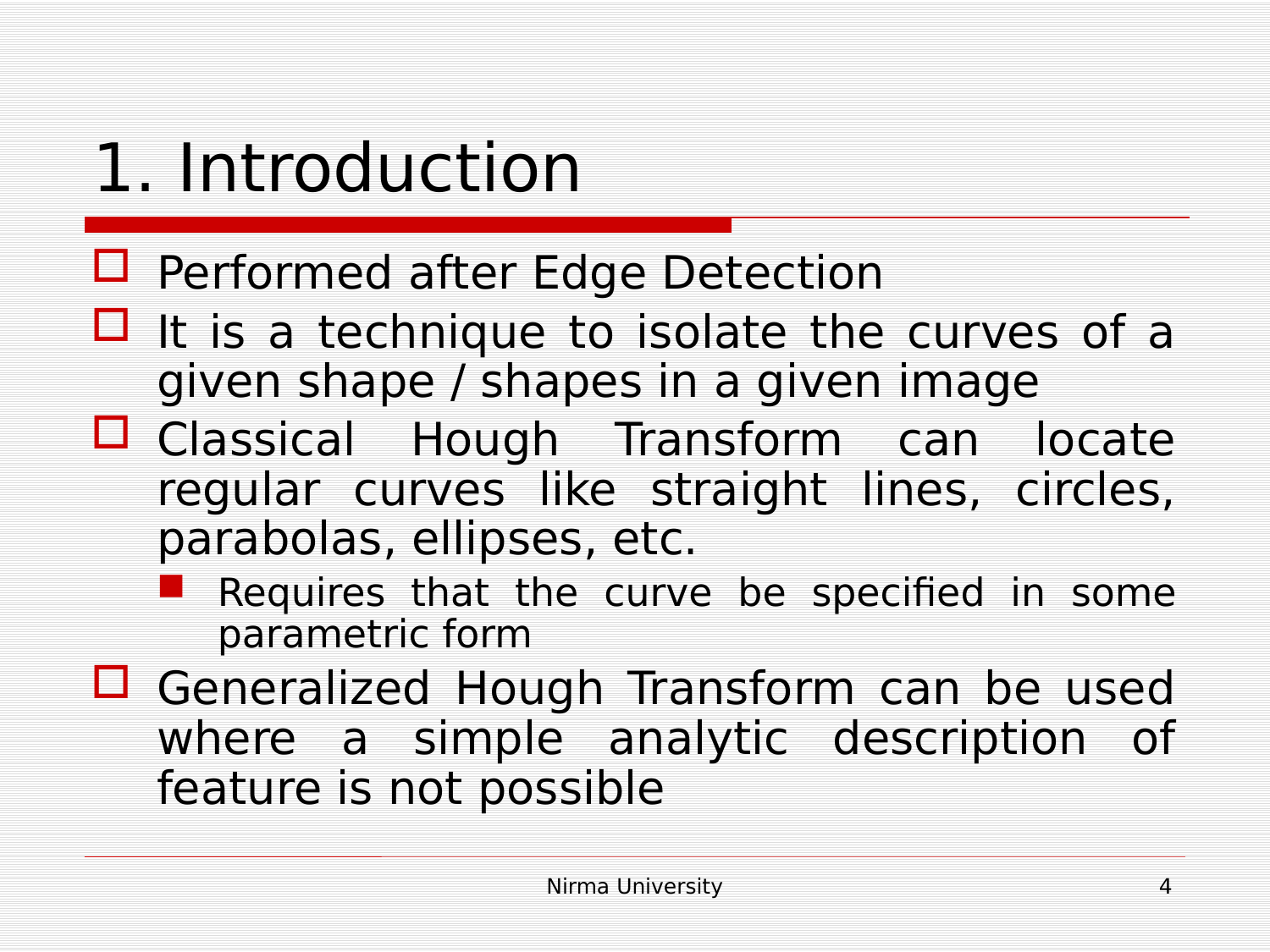

# 1. Introduction
Performed after Edge Detection
It is a technique to isolate the curves of a given shape / shapes in a given image
Classical Hough Transform can locate regular curves like straight lines, circles, parabolas, ellipses, etc.
Requires that the curve be specified in some parametric form
Generalized Hough Transform can be used where a simple analytic description of feature is not possible
Nirma University
4